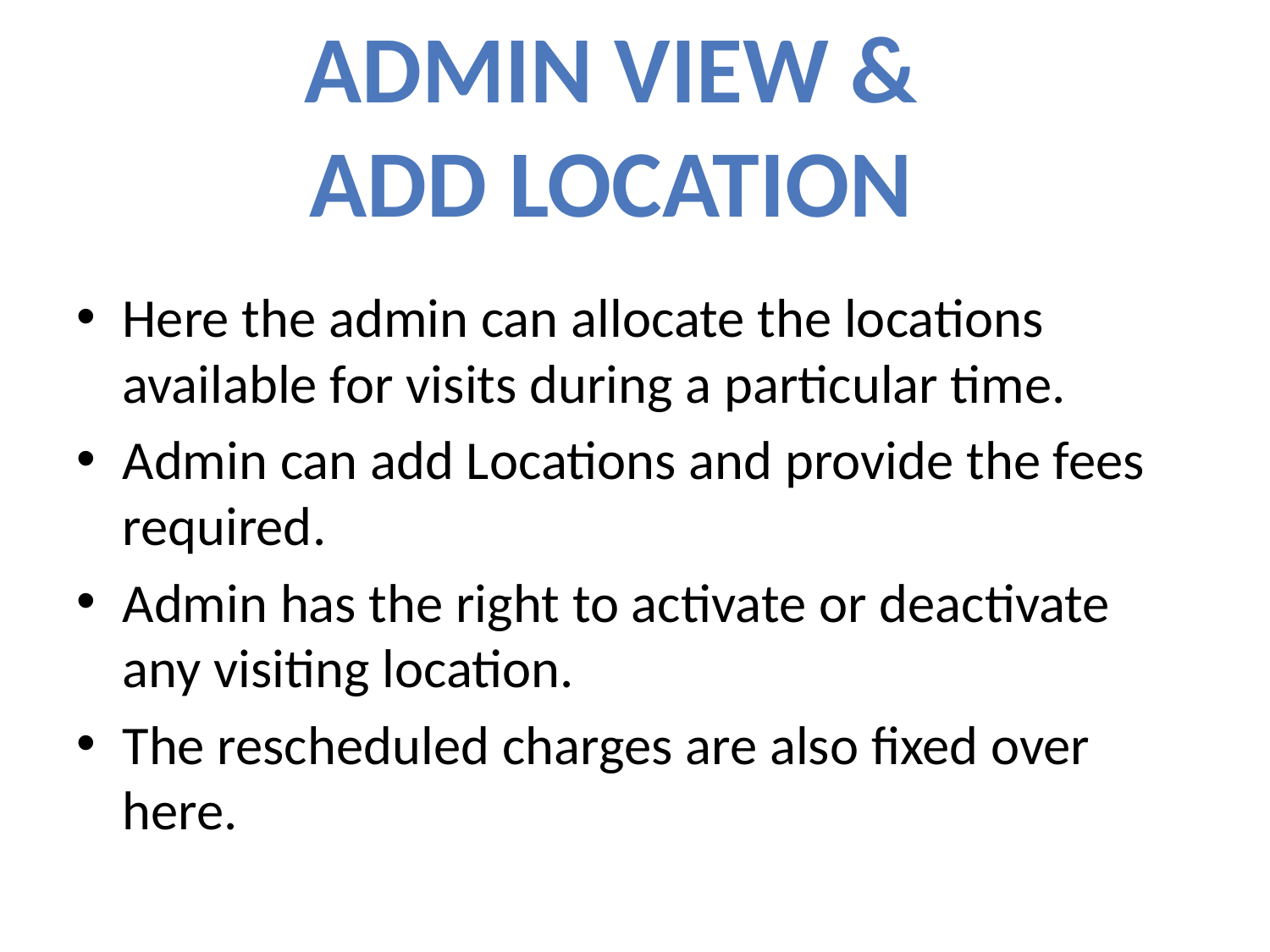

Admin View &
ADD Location
Here the admin can allocate the locations available for visits during a particular time.
Admin can add Locations and provide the fees required.
Admin has the right to activate or deactivate any visiting location.
The rescheduled charges are also fixed over here.